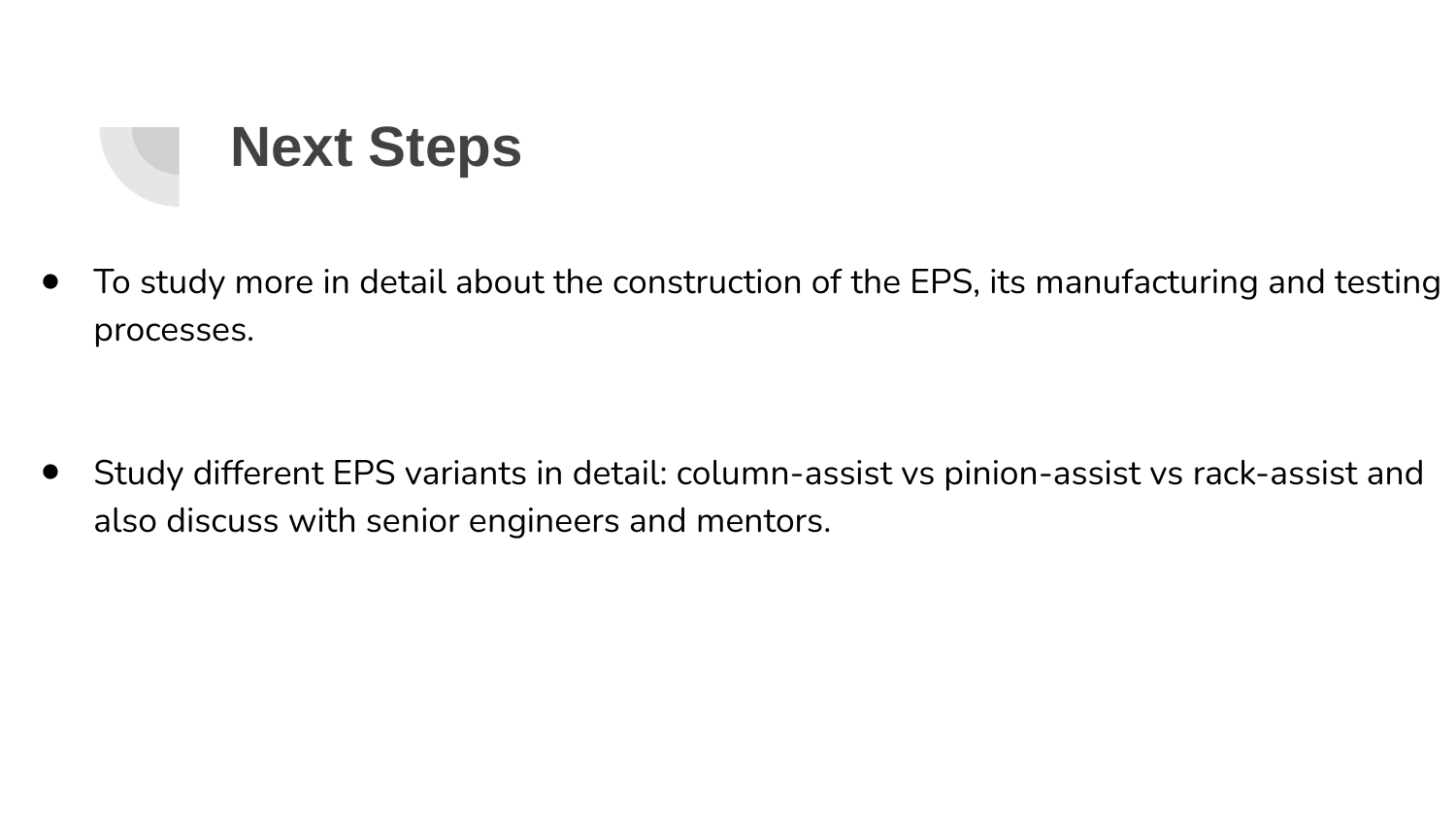

# Next Steps
To study more in detail about the construction of the EPS, its manufacturing and testing processes.

Study different EPS variants in detail: column-assist vs pinion-assist vs rack-assist and also discuss with senior engineers and mentors.